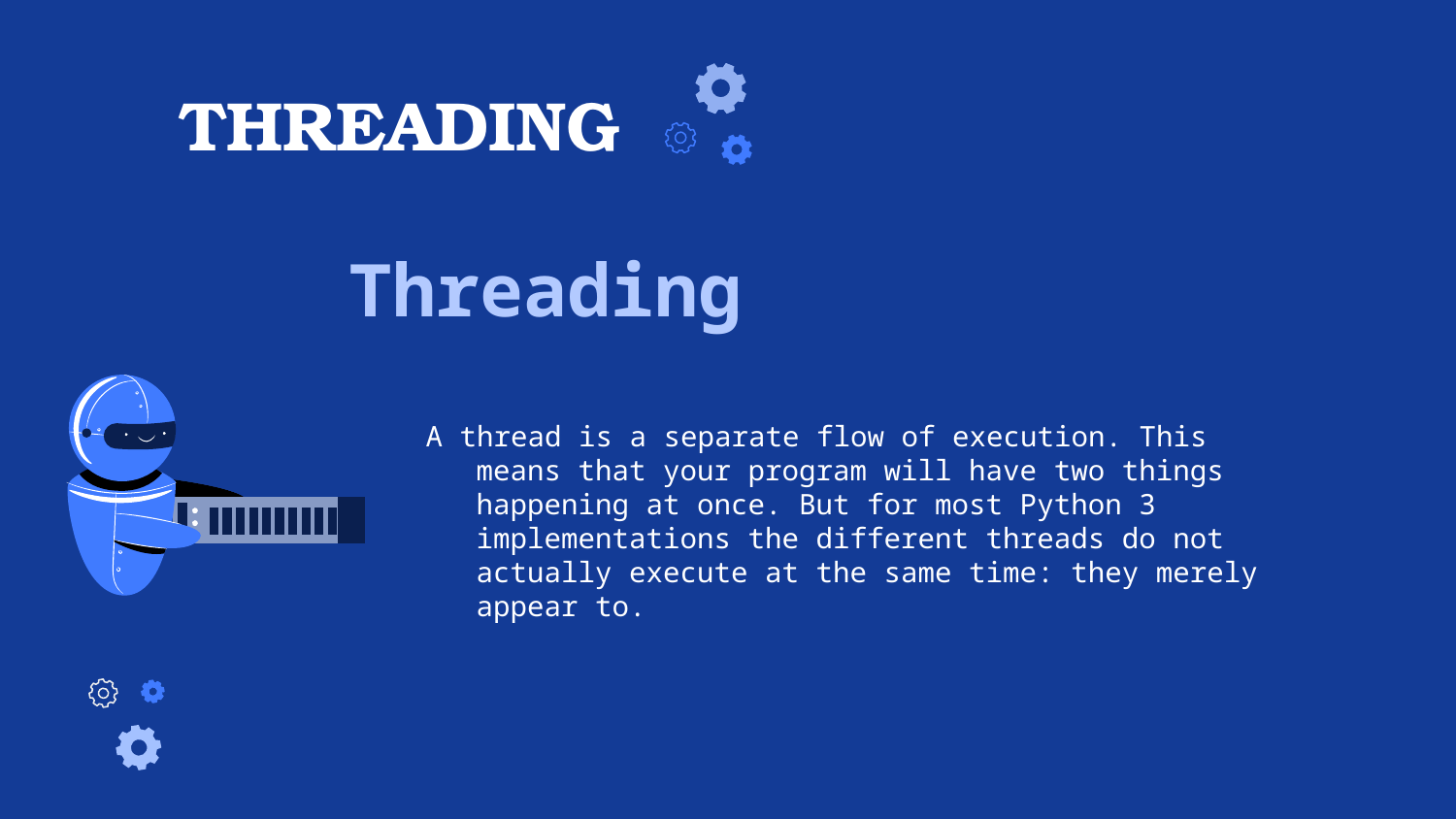

# threading
Threading

A thread is a separate flow of execution. This means that your program will have two things happening at once. But for most Python 3 implementations the different threads do not actually execute at the same time: they merely appear to.